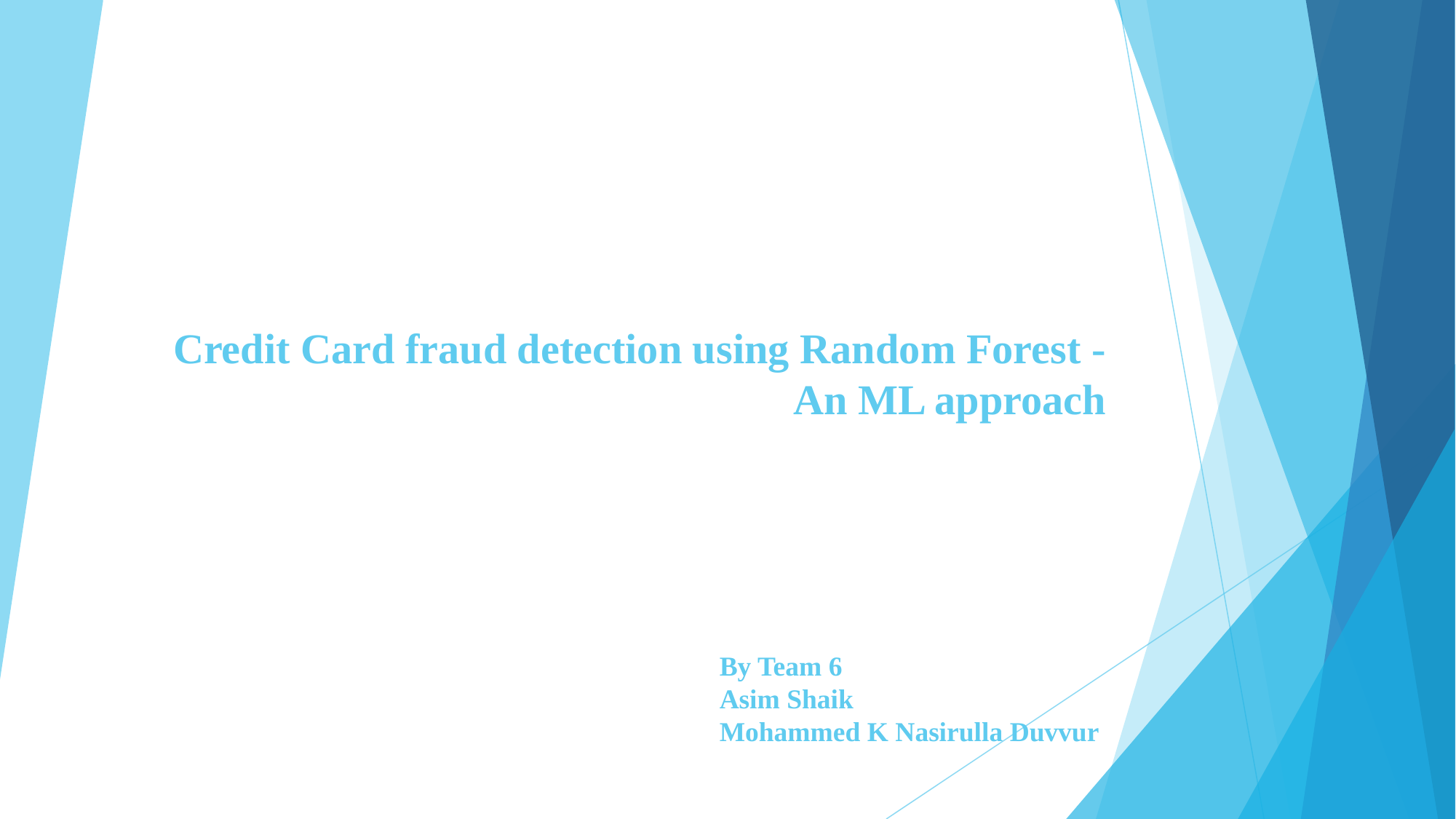

#
Credit Card fraud detection using Random Forest - An ML approach

By Team 6
Asim Shaik
Mohammed K Nasirulla Duvvur